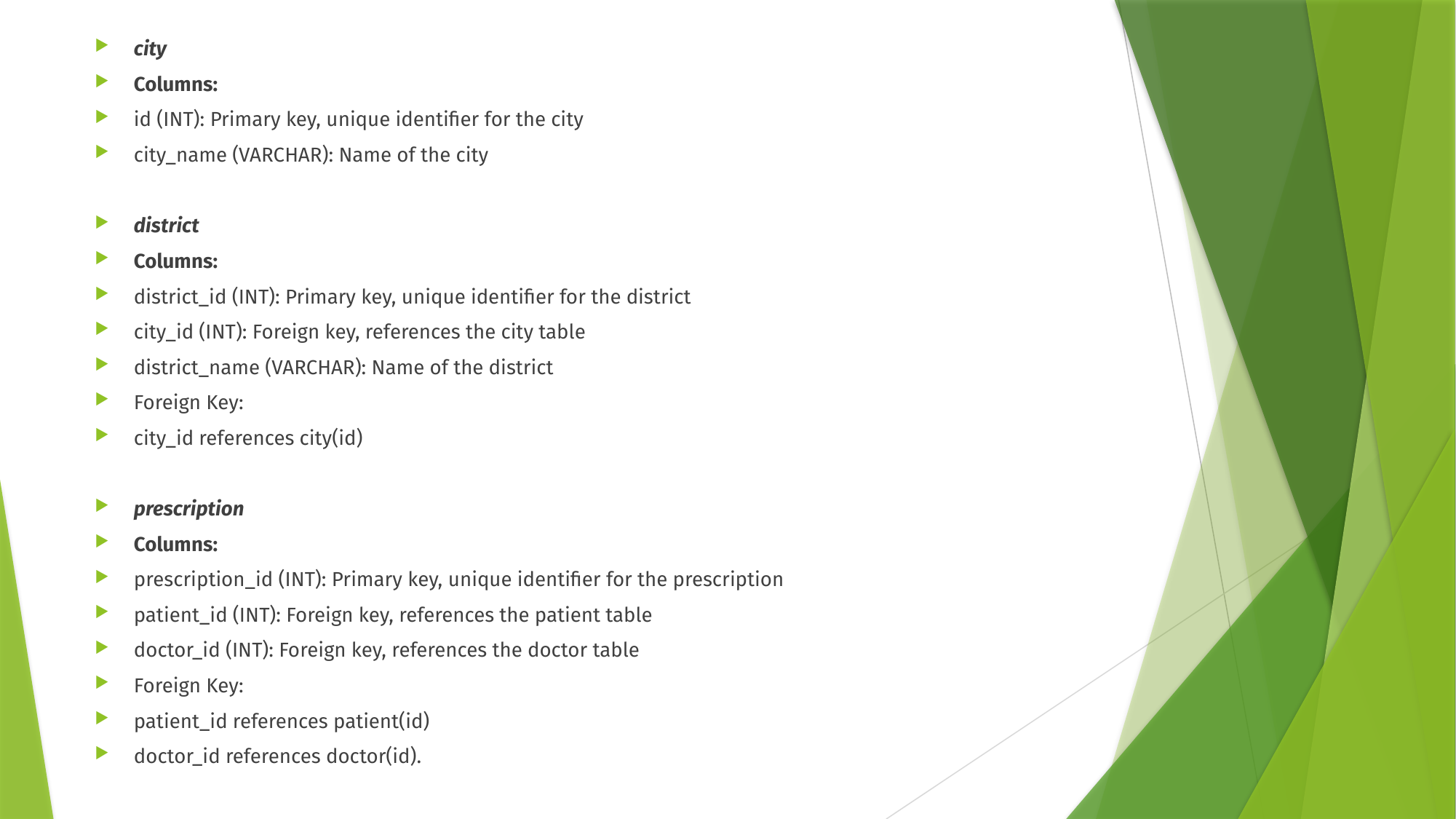

city
Columns:
id (INT): Primary key, unique identifier for the city
city_name (VARCHAR): Name of the city

district
Columns:
district_id (INT): Primary key, unique identifier for the district
city_id (INT): Foreign key, references the city table
district_name (VARCHAR): Name of the district
Foreign Key:
city_id references city(id)

prescription
Columns:
prescription_id (INT): Primary key, unique identifier for the prescription
patient_id (INT): Foreign key, references the patient table
doctor_id (INT): Foreign key, references the doctor table
Foreign Key:
patient_id references patient(id)
doctor_id references doctor(id).